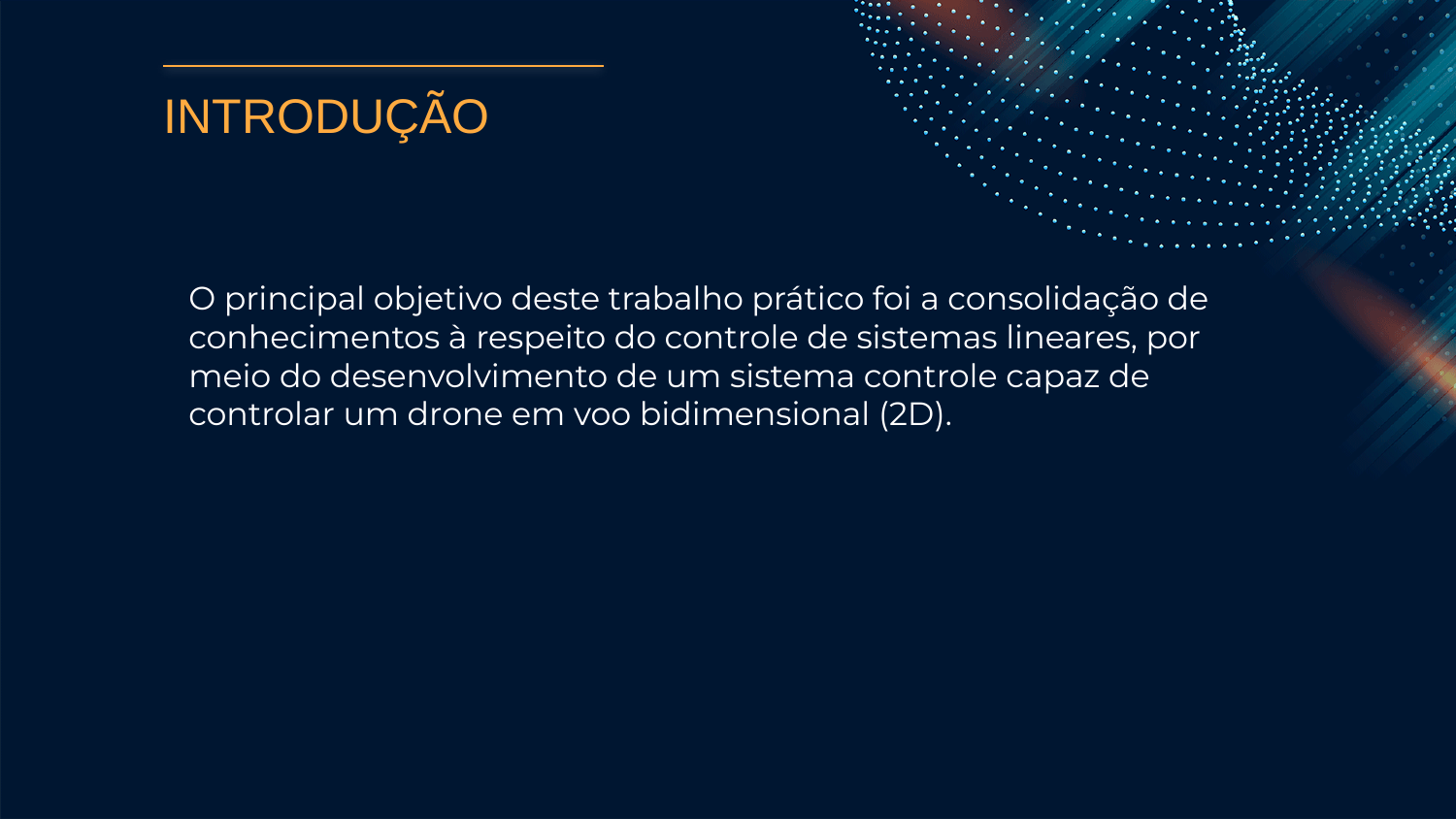

# INTRODUÇÃO
O principal objetivo deste trabalho prático foi a consolidação de conhecimentos à respeito do controle de sistemas lineares, por meio do desenvolvimento de um sistema controle capaz de controlar um drone em voo bidimensional (2D).